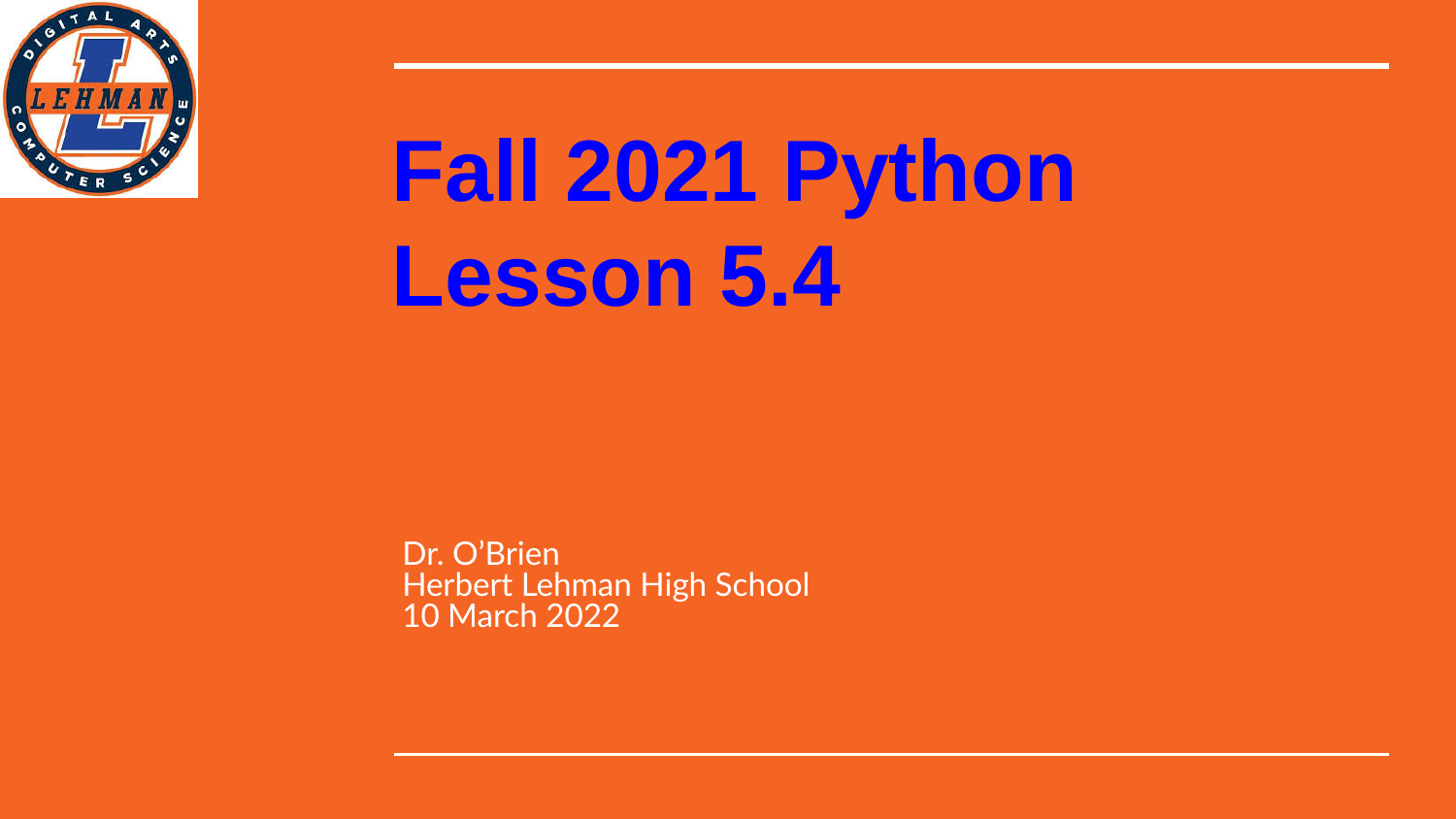

# Fall 2021 Python
Lesson 5.4
Dr. O’Brien
Herbert Lehman High School
10 March 2022